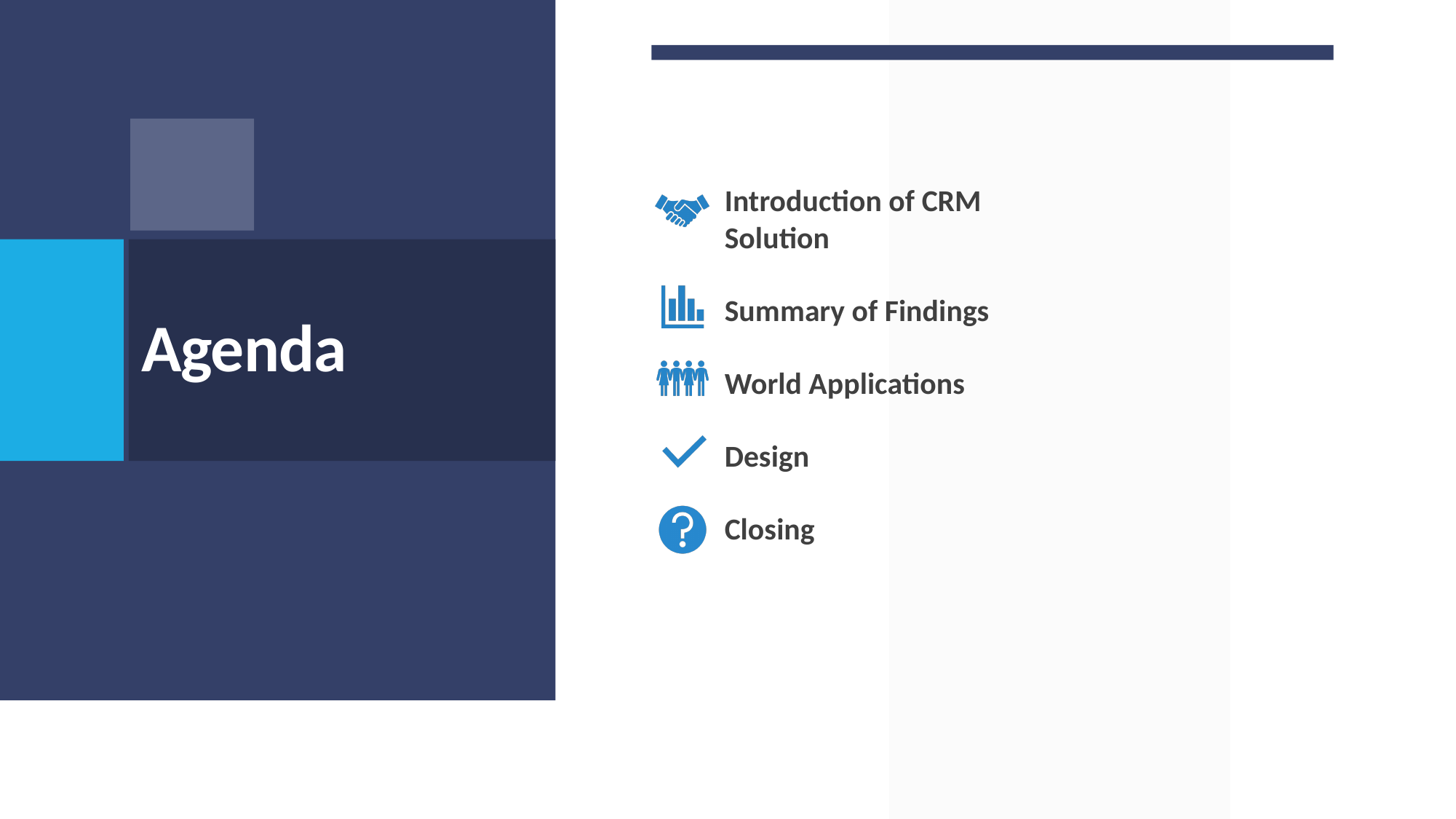

Introduction of CRM Solution

Summary of Findings

World Applications

Design

Closing

# Agenda